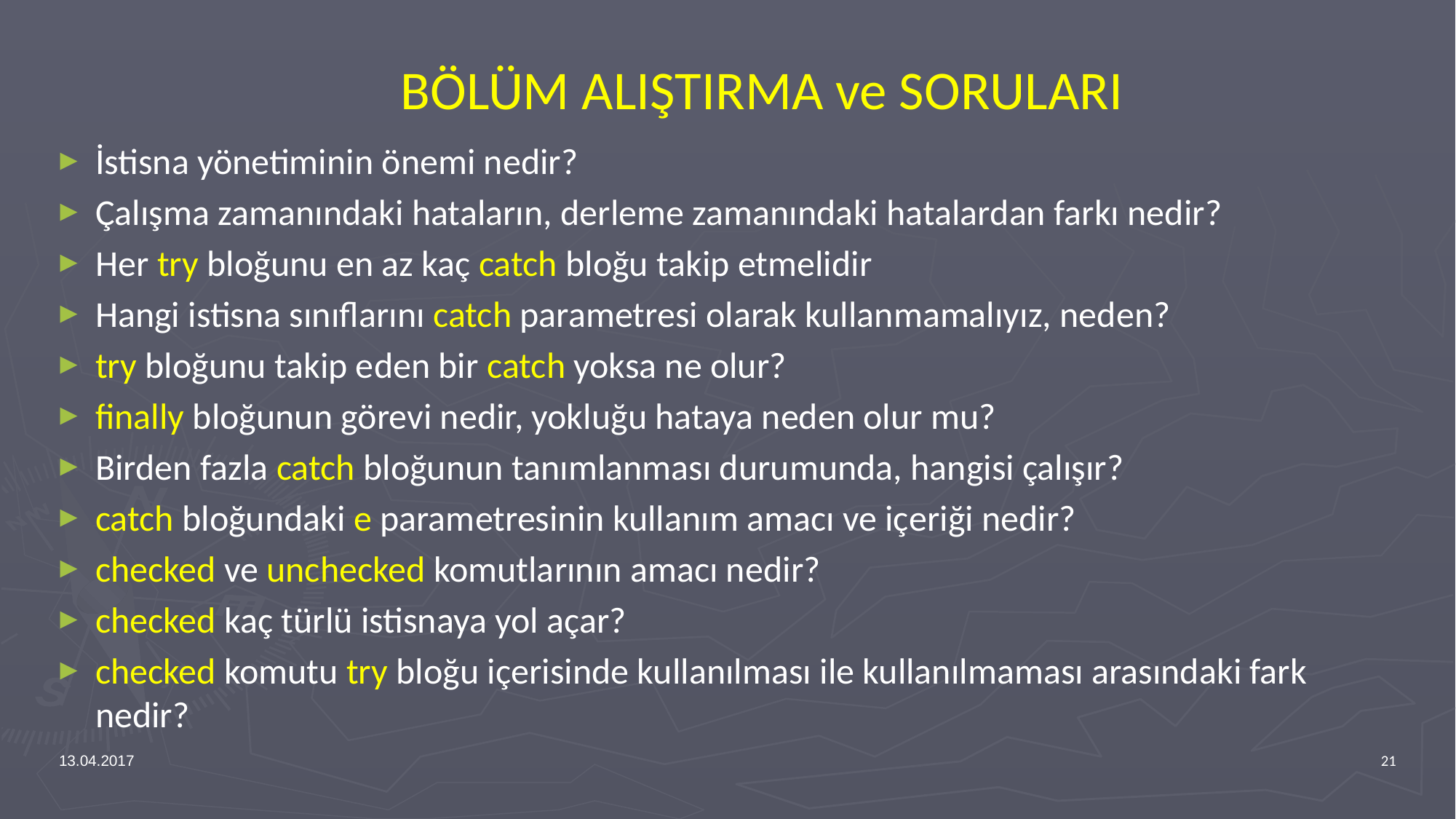

BÖLÜM ALIŞTIRMA ve SORULARI
İstisna yönetiminin önemi nedir?
Çalışma zamanındaki hataların, derleme zamanındaki hatalardan farkı nedir?
Her try bloğunu en az kaç catch bloğu takip etmelidir
Hangi istisna sınıflarını catch parametresi olarak kullanmamalıyız, neden?
try bloğunu takip eden bir catch yoksa ne olur?
finally bloğunun görevi nedir, yokluğu hataya neden olur mu?
Birden fazla catch bloğunun tanımlanması durumunda, hangisi çalışır?
catch bloğundaki e parametresinin kullanım amacı ve içeriği nedir?
checked ve unchecked komutlarının amacı nedir?
checked kaç türlü istisnaya yol açar?
checked komutu try bloğu içerisinde kullanılması ile kullanılmaması arasındaki fark nedir?

13.04.2017
21